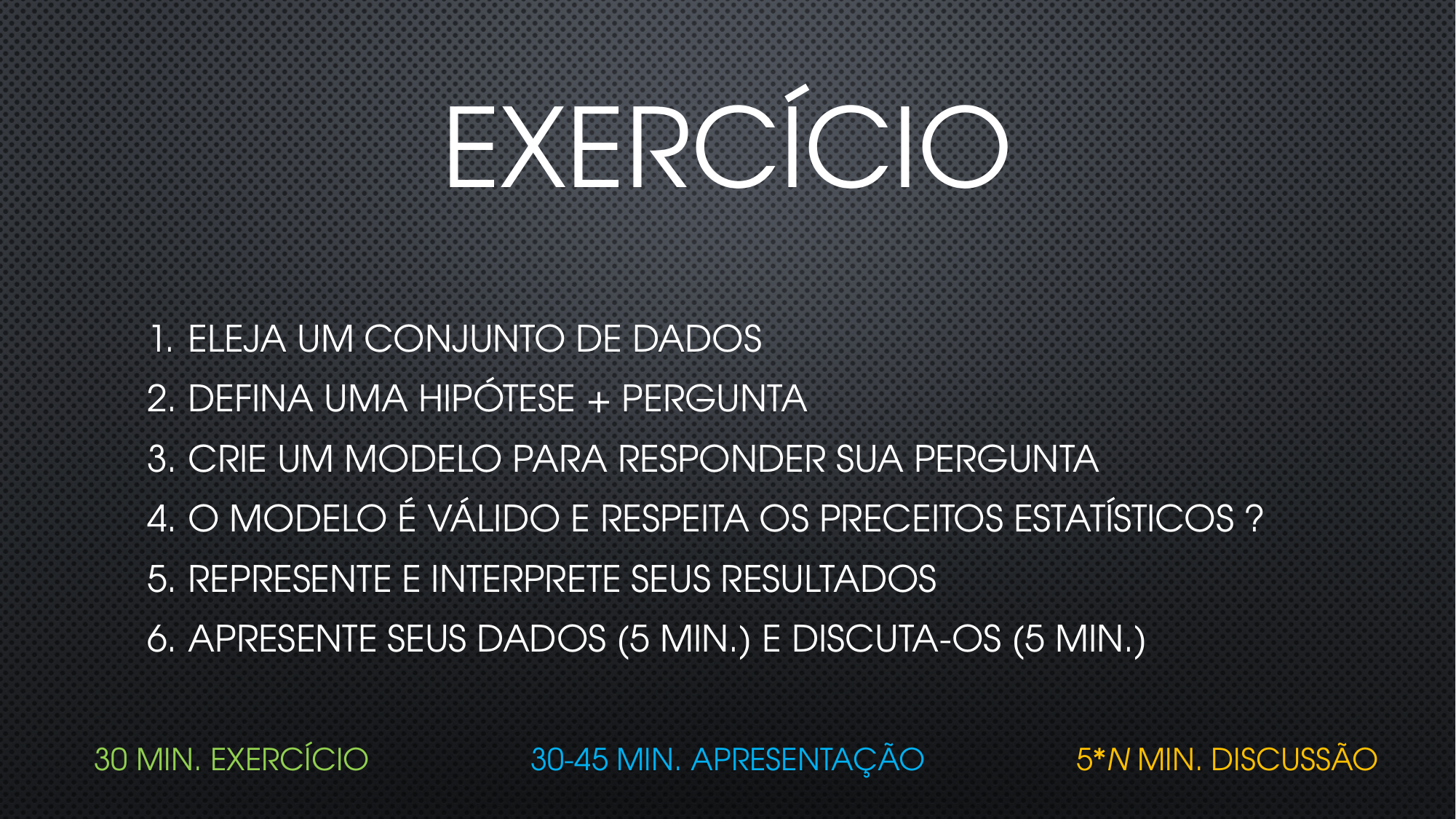

EXERCÍCIO
eleja um conjunto de dados
Defina uma hipótese + pergunta
Crie um modelo para responder sua pergunta
O modelo é válido e respeita os preceitos estatísticos ?
Represente e interprete seus resultados
Apresente seus dados (5 min.) e discuta-os (5 min.)
30 min. Exercício		30-45 min. Apresentação		5*n min. discussão